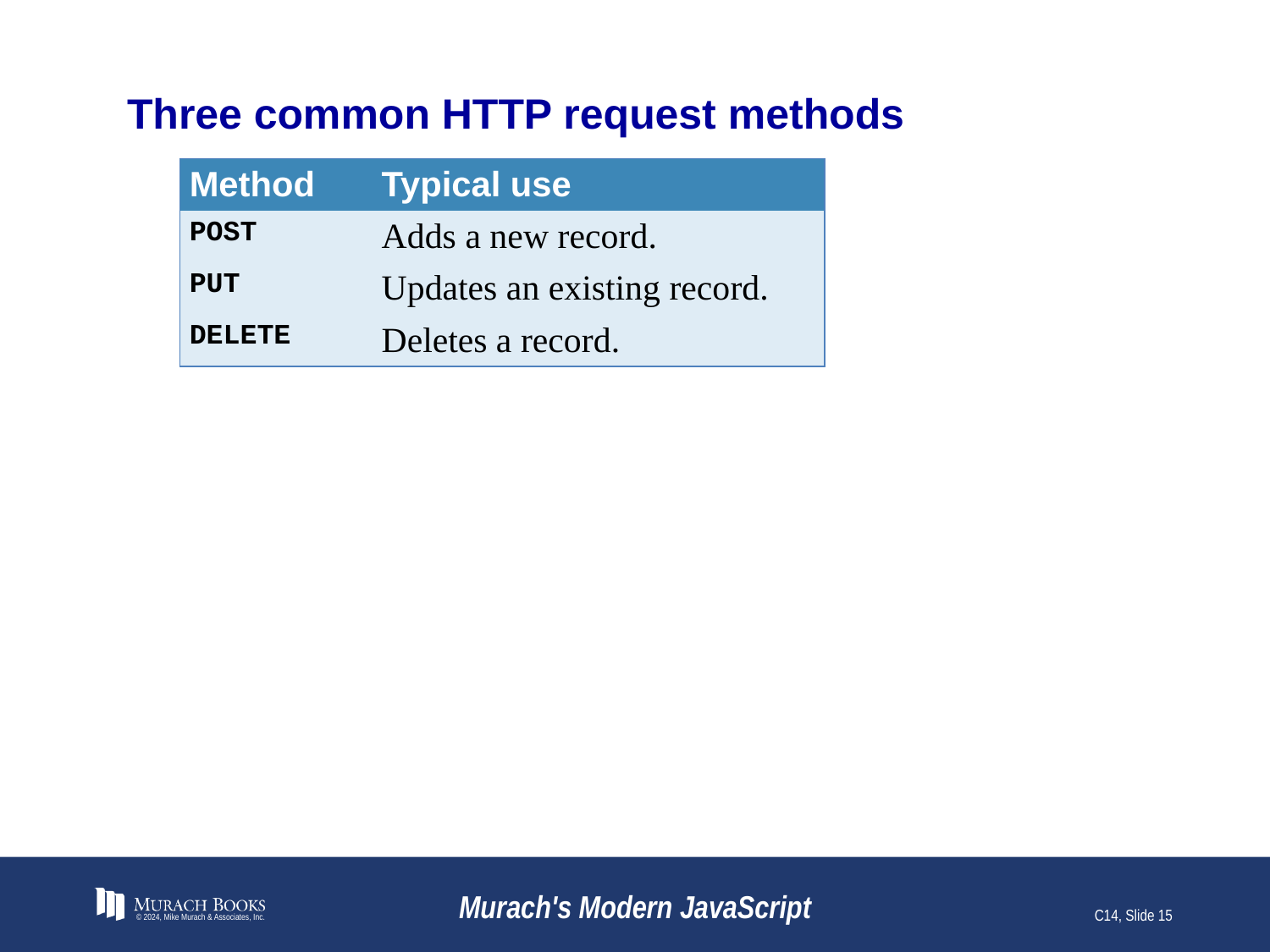

# Three common HTTP request methods
| Method | Typical use |
| --- | --- |
| POST | Adds a new record. |
| PUT | Updates an existing record. |
| DELETE | Deletes a record. |
© 2024, Mike Murach & Associates, Inc.
Murach's Modern JavaScript

C14, Slide 15